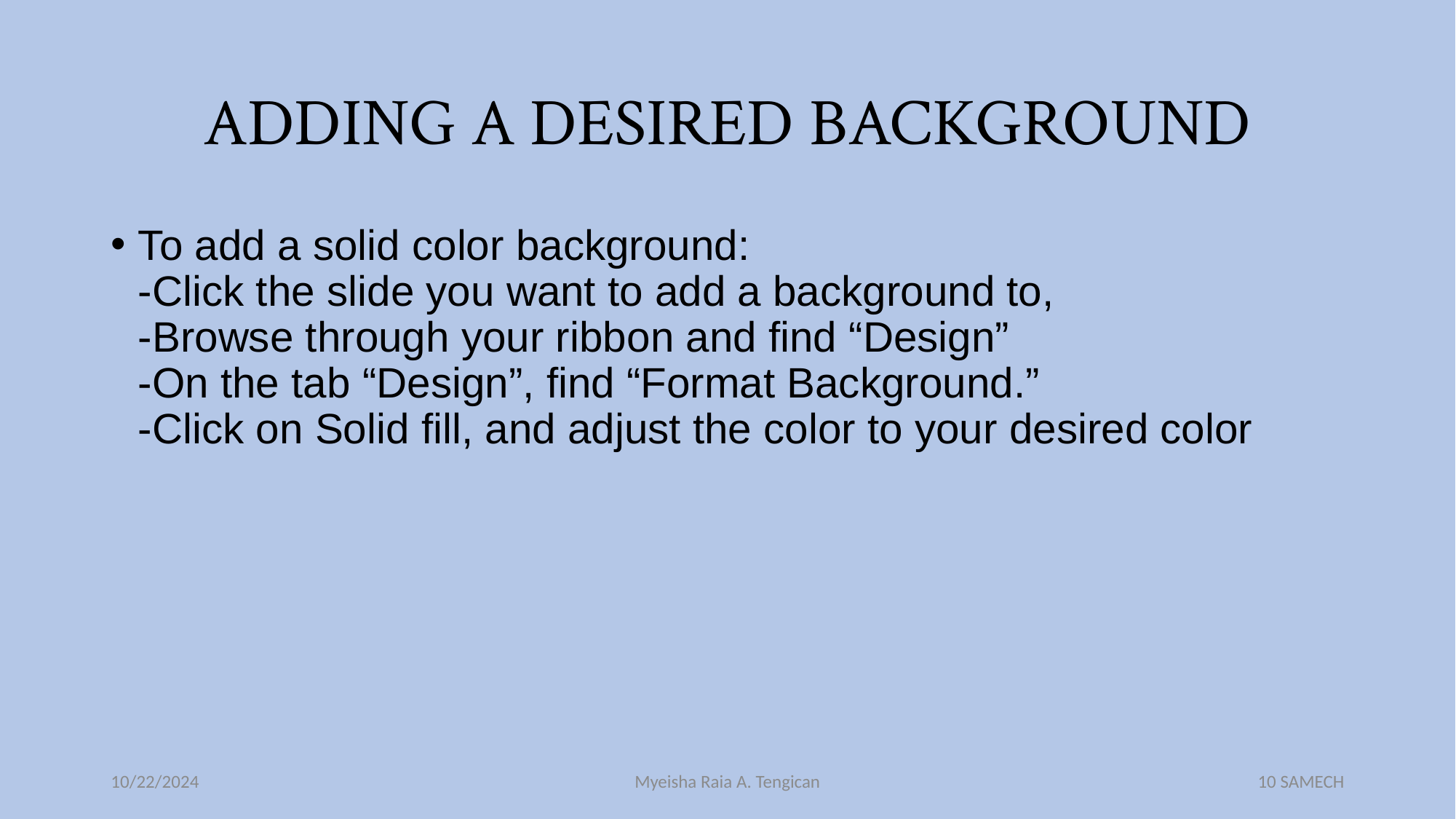

# ADDING A DESIRED BACKGROUND
To add a solid color background:
-Click the slide you want to add a background to,
-Browse through your ribbon and find “Design”
-On the tab “Design”, find “Format Background.”
-Click on Solid fill, and adjust the color to your desired color
10/22/2024
Myeisha Raia A. Tengican
10 SAMECH